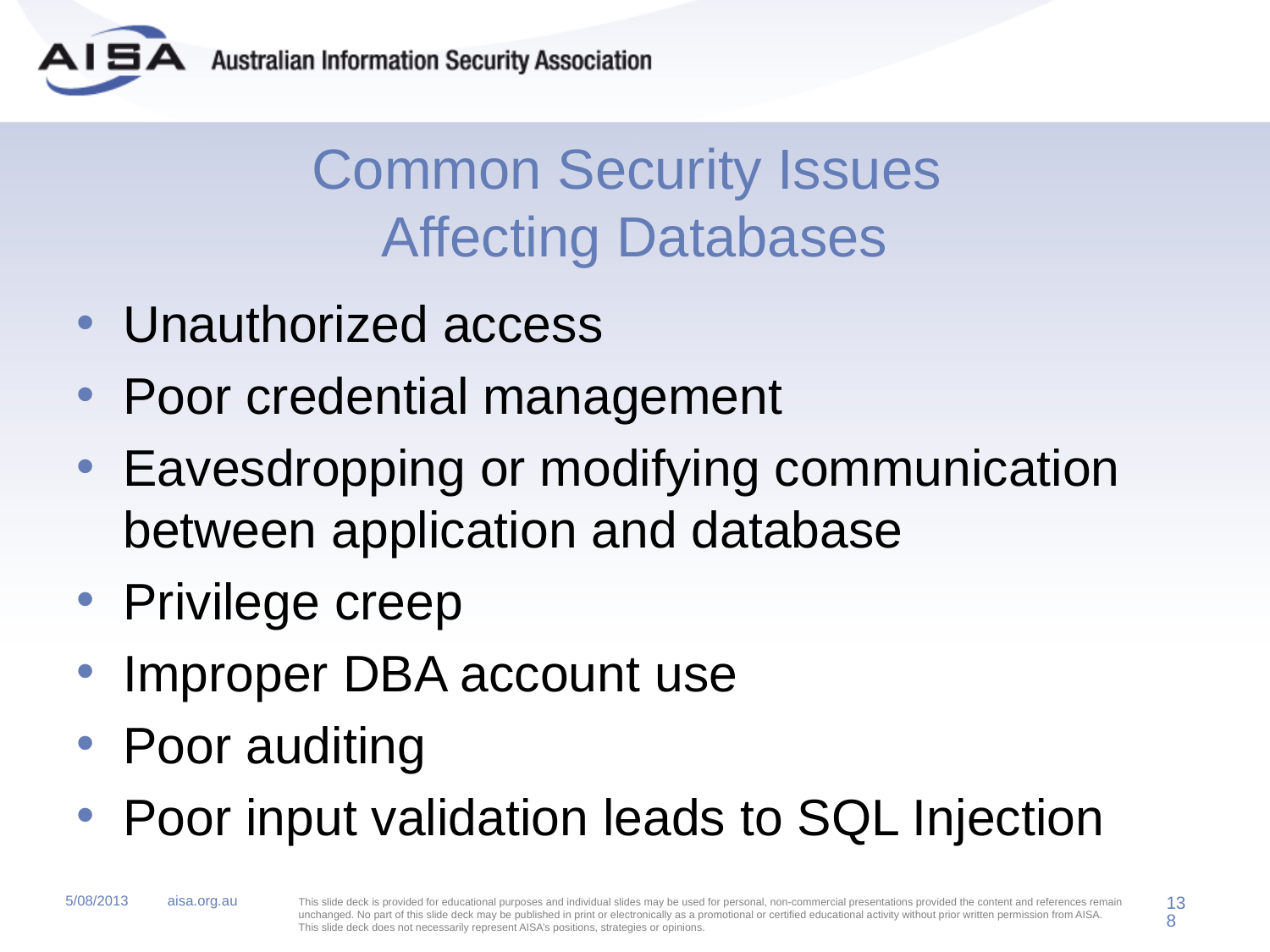

# Common Security Issues Affecting Databases
Unauthorized access
Poor credential management
Eavesdropping or modifying communication between application and database
Privilege creep
Improper DBA account use
Poor auditing
Poor input validation leads to SQL Injection